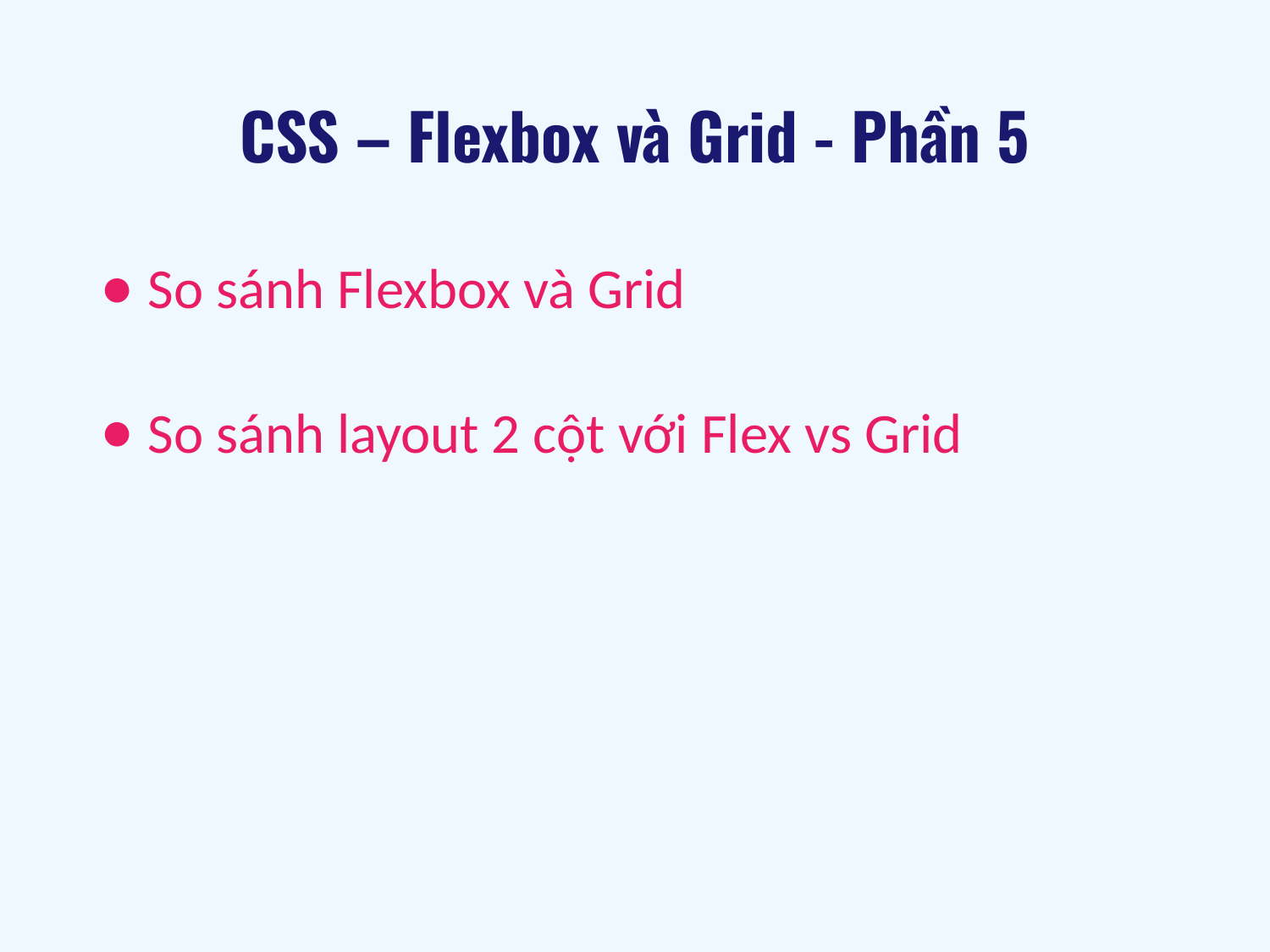

# CSS – Flexbox và Grid - Phần 5
So sánh Flexbox và Grid

So sánh layout 2 cột với Flex vs Grid